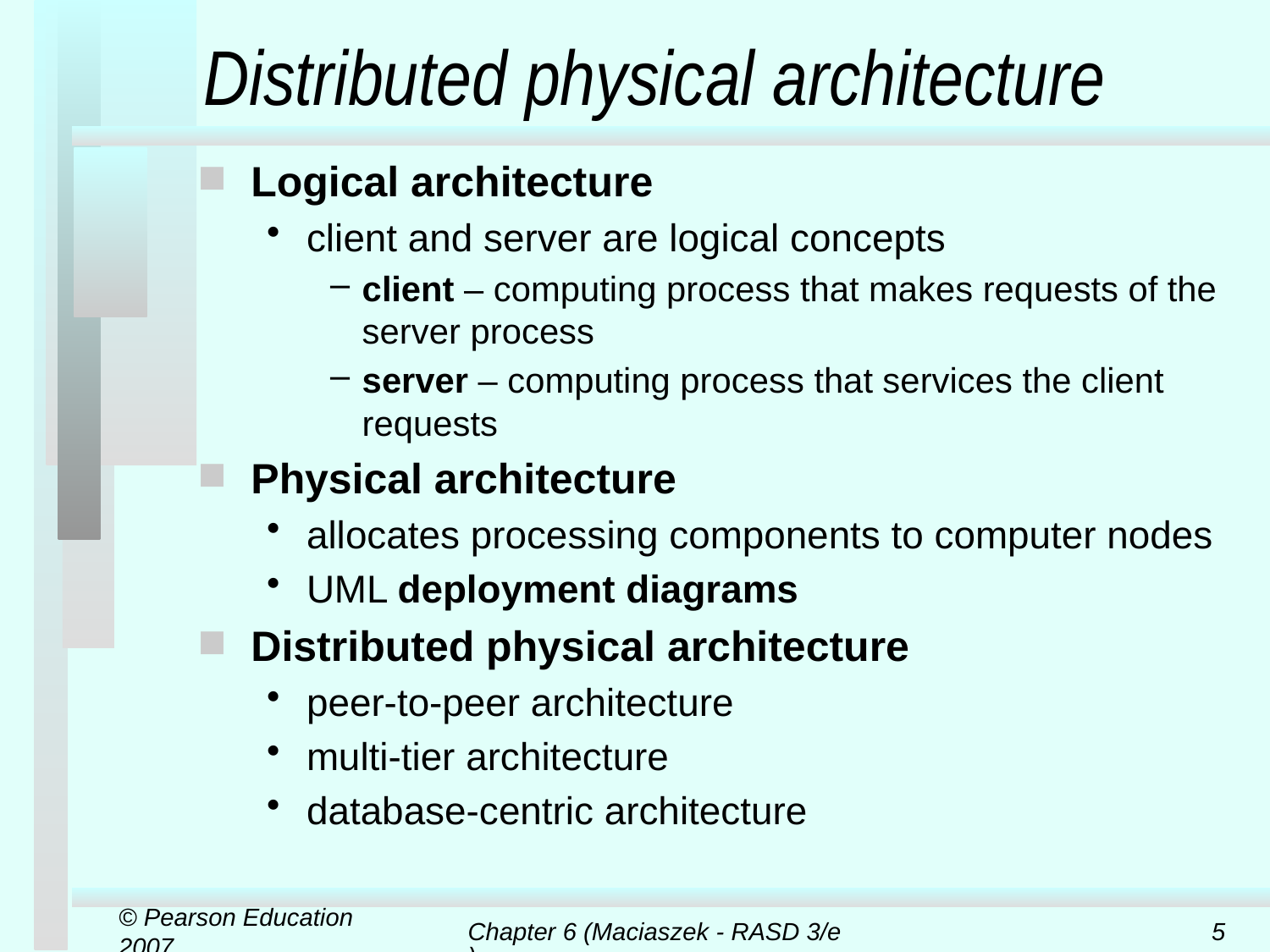

# Distributed physical architecture
Logical architecture
client and server are logical concepts
client – computing process that makes requests of the server process
server – computing process that services the client requests
Physical architecture
allocates processing components to computer nodes
UML deployment diagrams
Distributed physical architecture
peer-to-peer architecture
multi-tier architecture
database-centric architecture
© Pearson Education 2007
Chapter 6 (Maciaszek - RASD 3/e)
5